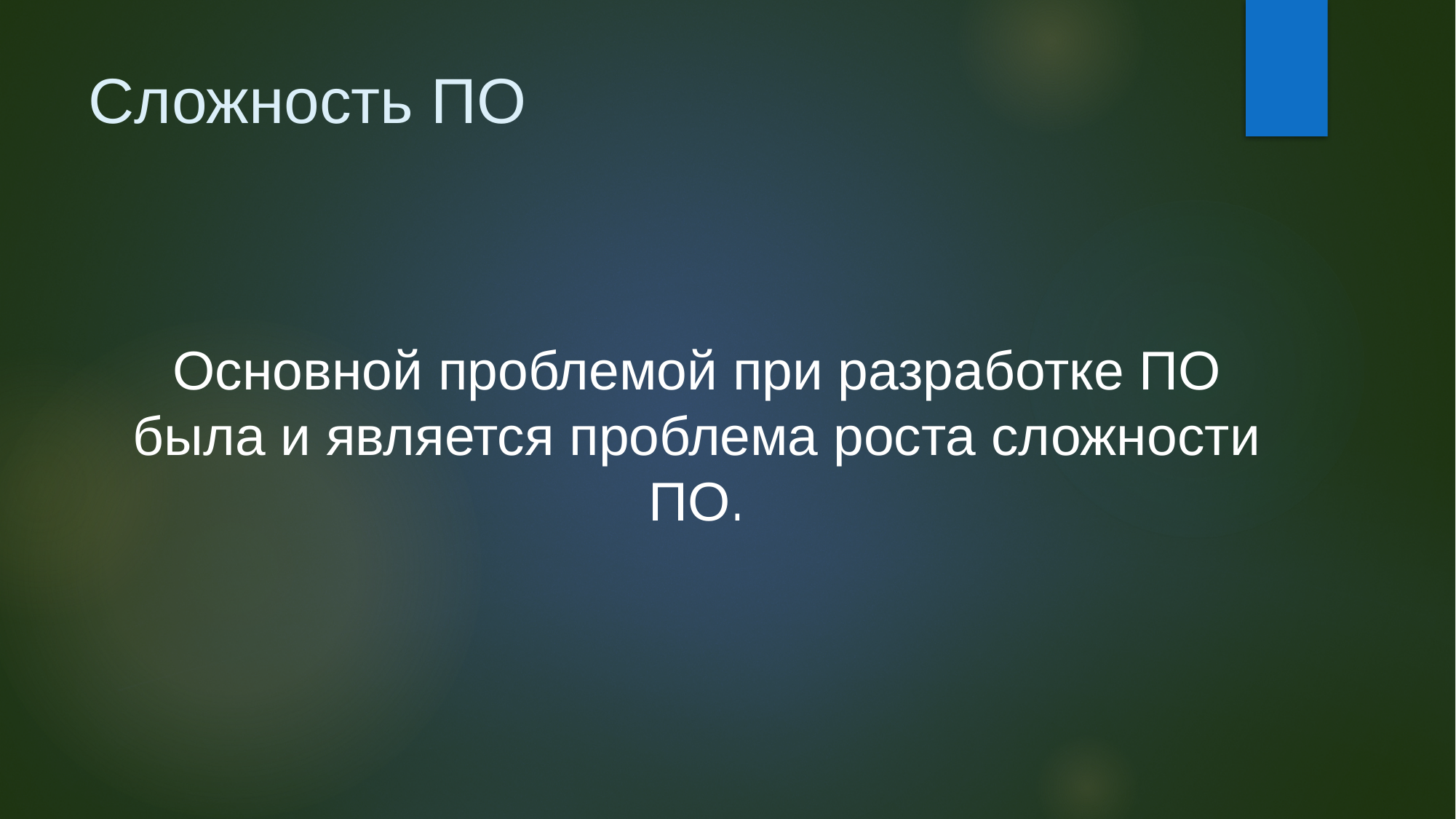

# Сложность ПО
Основной проблемой при разработке ПО была и является проблема роста сложности ПО.